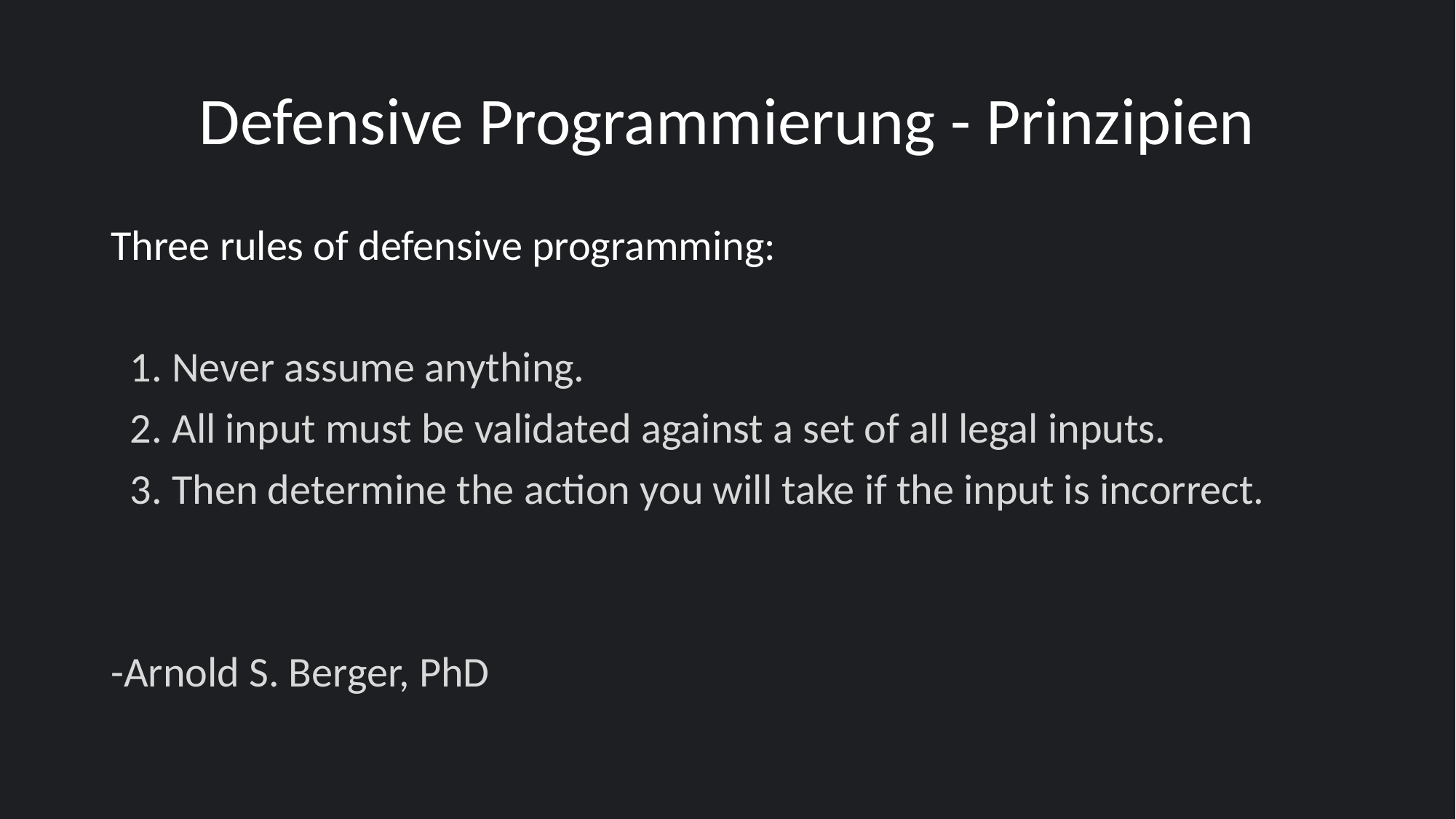

# Defensive Programmierung - Prinzipien
Three rules of defensive programming:

  1. Never assume anything.
  2. All input must be validated against a set of all legal inputs.
  3. Then determine the action you will take if the input is incorrect.

-Arnold S. Berger, PhD